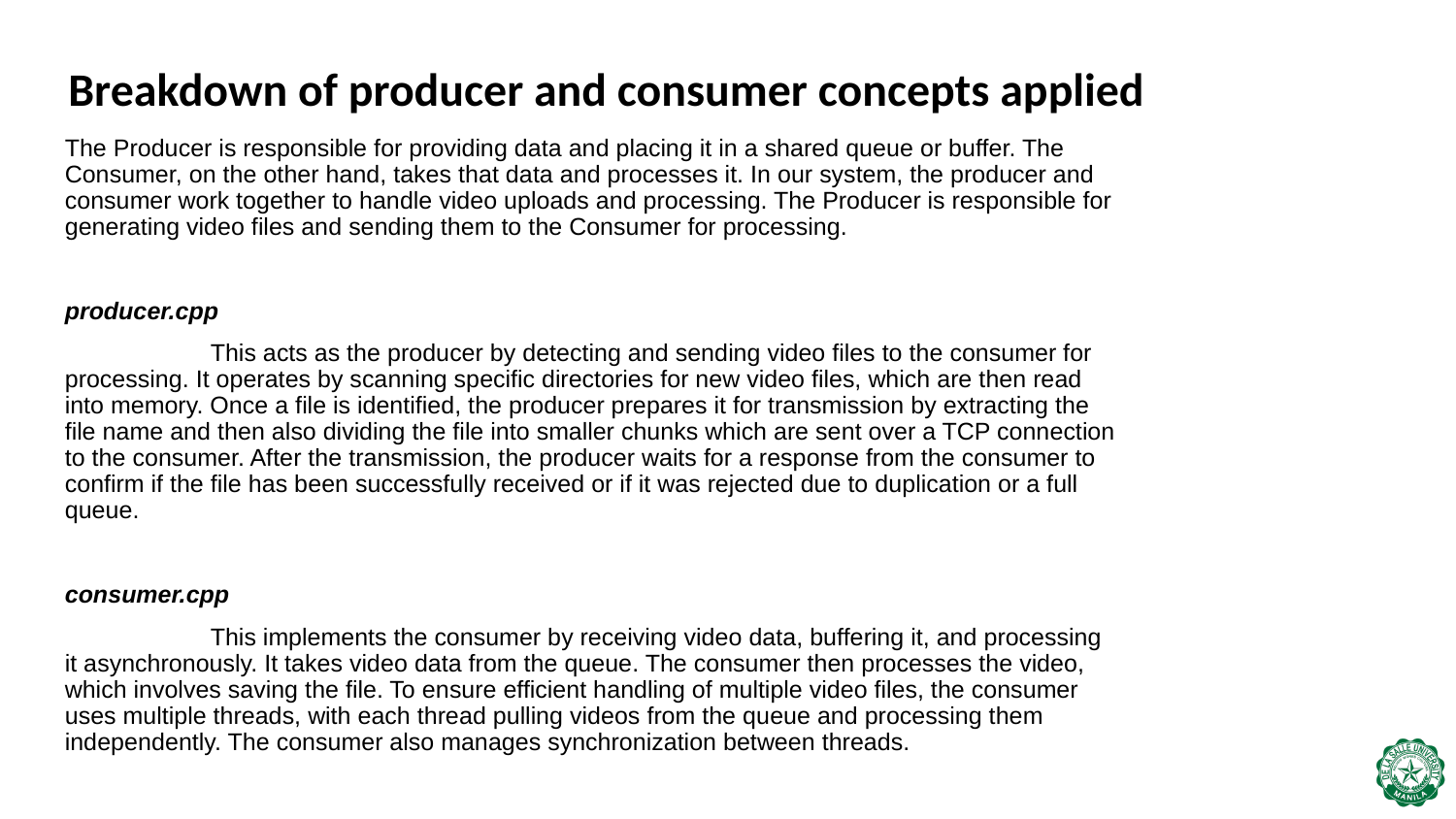

Breakdown of producer and consumer concepts applied
The Producer is responsible for providing data and placing it in a shared queue or buffer. The Consumer, on the other hand, takes that data and processes it. In our system, the producer and consumer work together to handle video uploads and processing. The Producer is responsible for generating video files and sending them to the Consumer for processing.

producer.cpp
	This acts as the producer by detecting and sending video files to the consumer for processing. It operates by scanning specific directories for new video files, which are then read into memory. Once a file is identified, the producer prepares it for transmission by extracting the file name and then also dividing the file into smaller chunks which are sent over a TCP connection to the consumer. After the transmission, the producer waits for a response from the consumer to confirm if the file has been successfully received or if it was rejected due to duplication or a full queue.

consumer.cpp
	This implements the consumer by receiving video data, buffering it, and processing it asynchronously. It takes video data from the queue. The consumer then processes the video, which involves saving the file. To ensure efficient handling of multiple video files, the consumer uses multiple threads, with each thread pulling videos from the queue and processing them independently. The consumer also manages synchronization between threads.